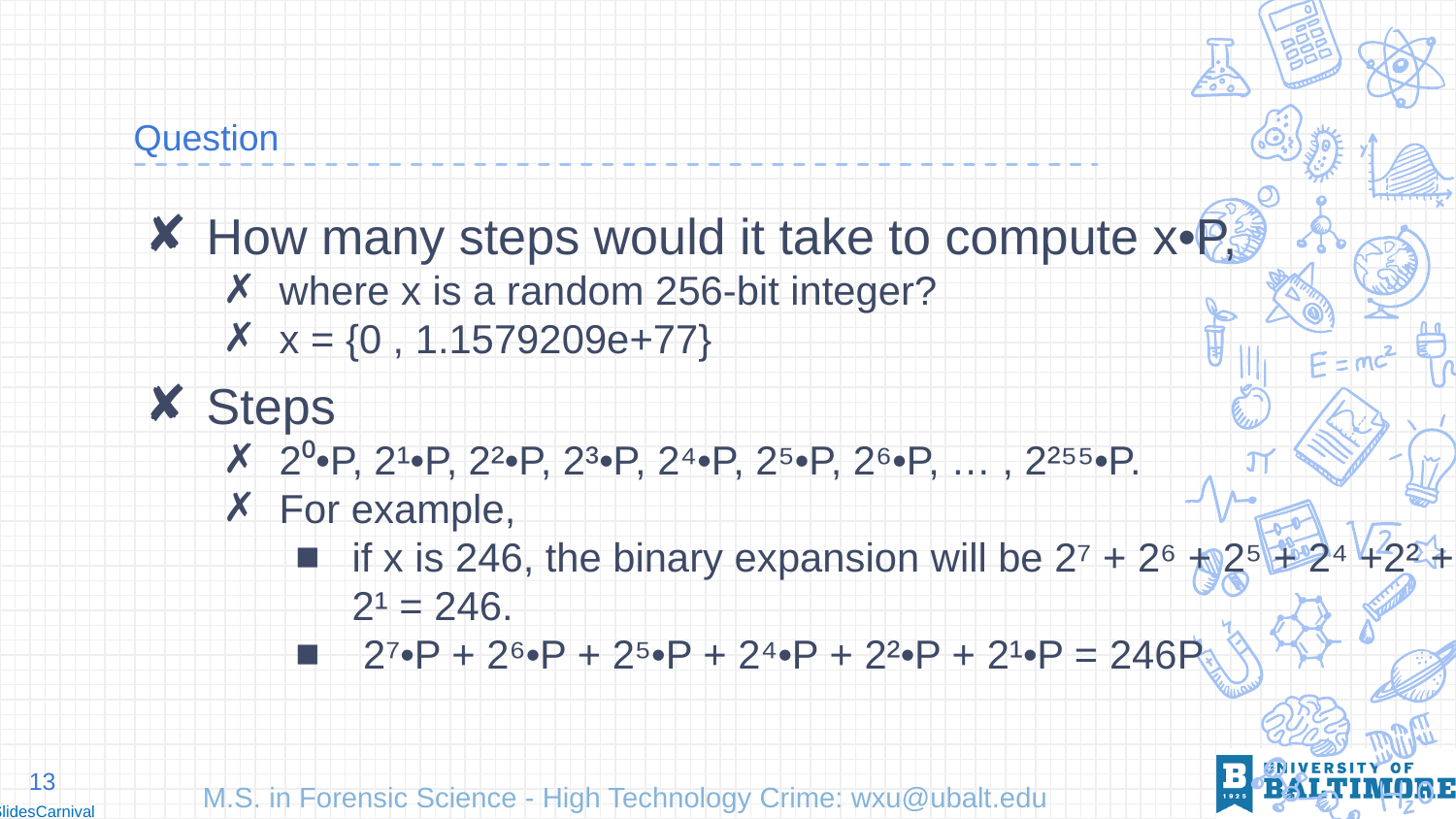

# Question
How many steps would it take to compute x•P,
where x is a random 256-bit integer?
x = {0 , 1.1579209e+77}
Steps
2⁰•P, 2¹•P, 2²•P, 2³•P, 2⁴•P, 2⁵•P, 2⁶•P, … , 2²⁵⁵•P.
For example,
if x is 246, the binary expansion will be 2⁷ + 2⁶ + 2⁵ + 2⁴ +2² + 2¹ = 246.
 2⁷•P + 2⁶•P + 2⁵•P + 2⁴•P + 2²•P + 2¹•P = 246P
13